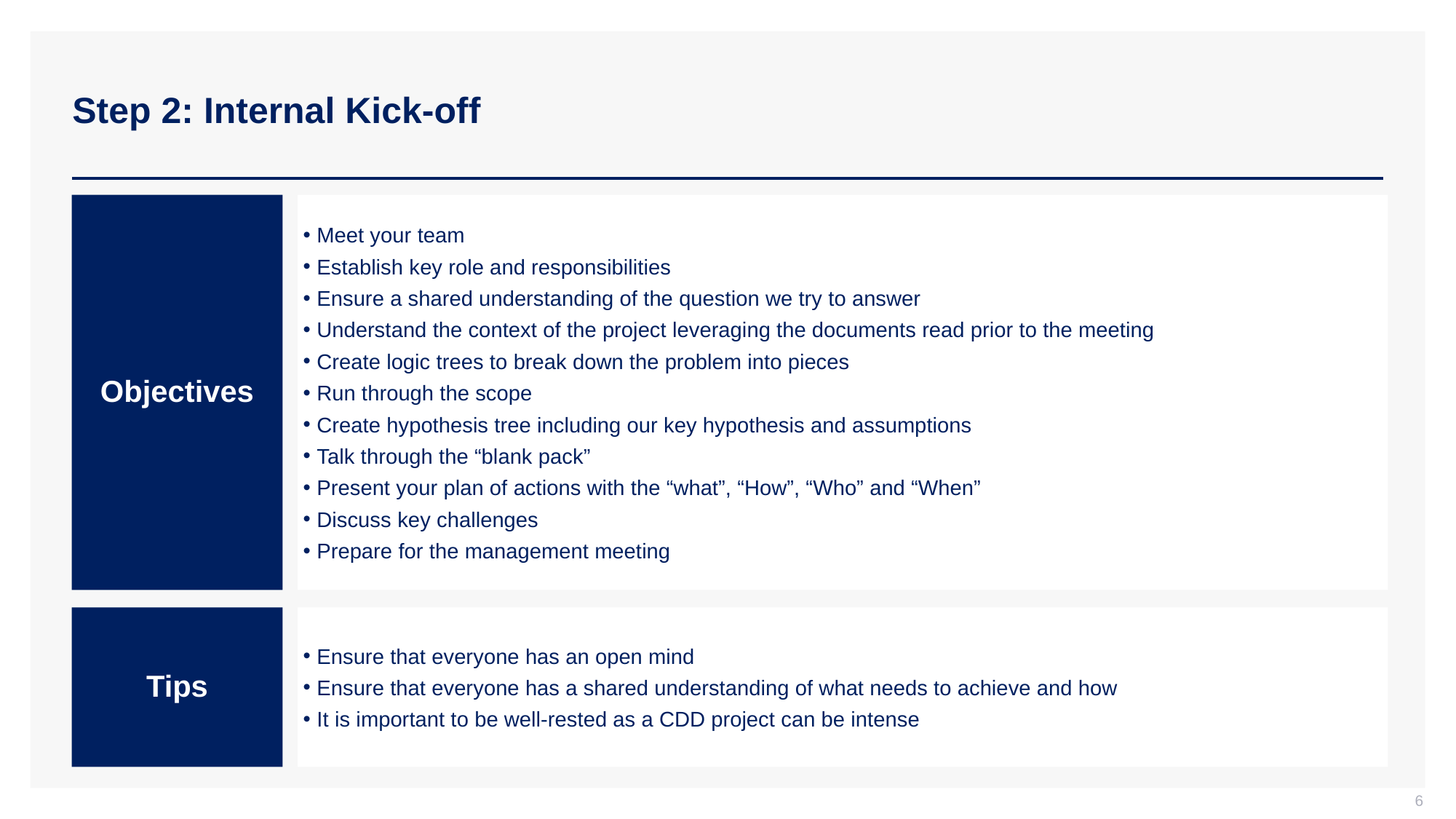

# Step 2: Internal Kick-off
Objectives
Meet your team
Establish key role and responsibilities
Ensure a shared understanding of the question we try to answer
Understand the context of the project leveraging the documents read prior to the meeting
Create logic trees to break down the problem into pieces
Run through the scope
Create hypothesis tree including our key hypothesis and assumptions
Talk through the “blank pack”
Present your plan of actions with the “what”, “How”, “Who” and “When”
Discuss key challenges
Prepare for the management meeting
Tips
Ensure that everyone has an open mind
Ensure that everyone has a shared understanding of what needs to achieve and how
It is important to be well-rested as a CDD project can be intense
6